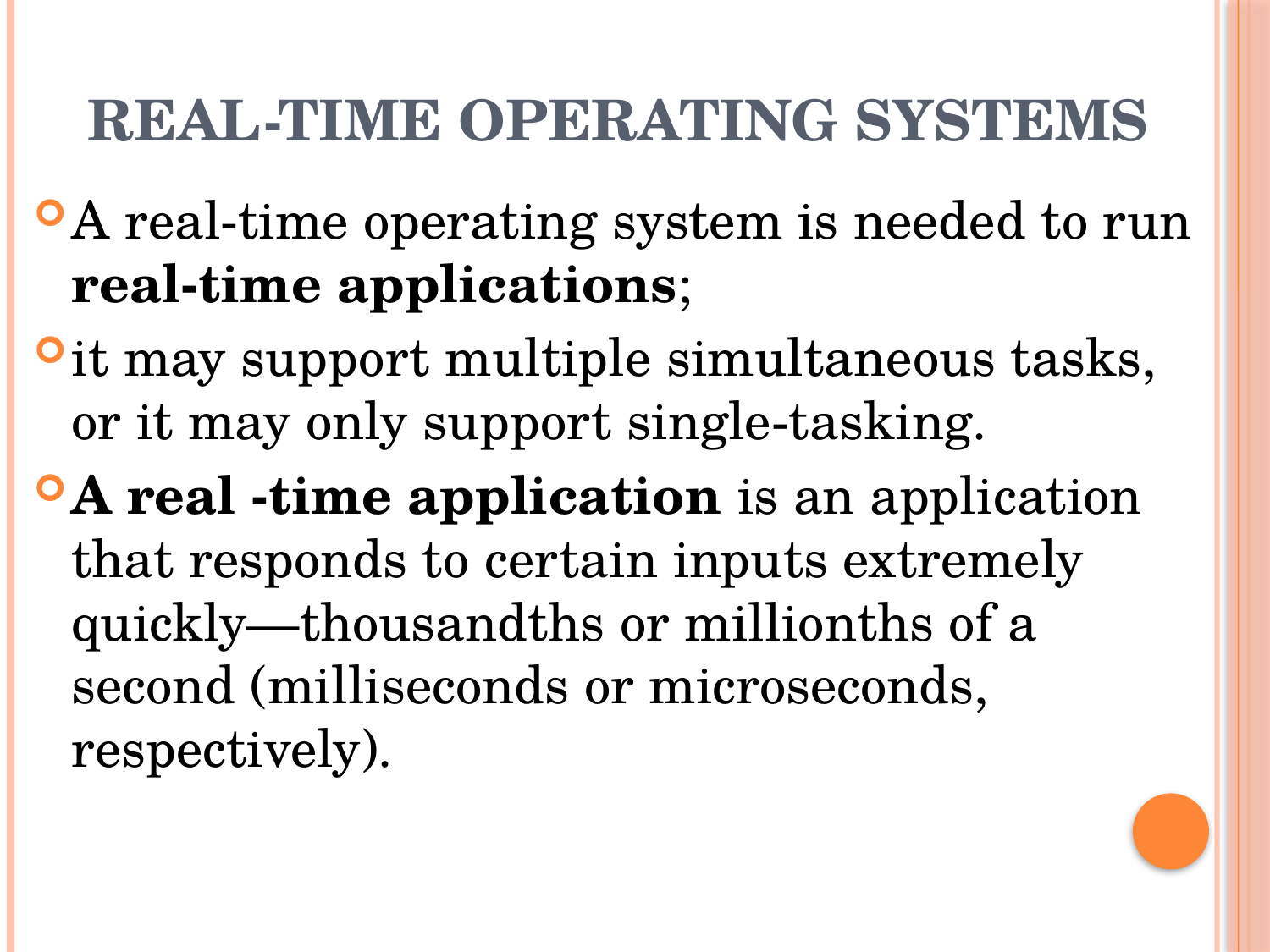

# Real-Time Operating Systems
A real-time operating system is needed to run real-time applications;
it may support multiple simultaneous tasks, or it may only support single-tasking.
A real -time application is an application that responds to certain inputs extremely quickly—thousandths or millionths of a second (milliseconds or microseconds, respectively).